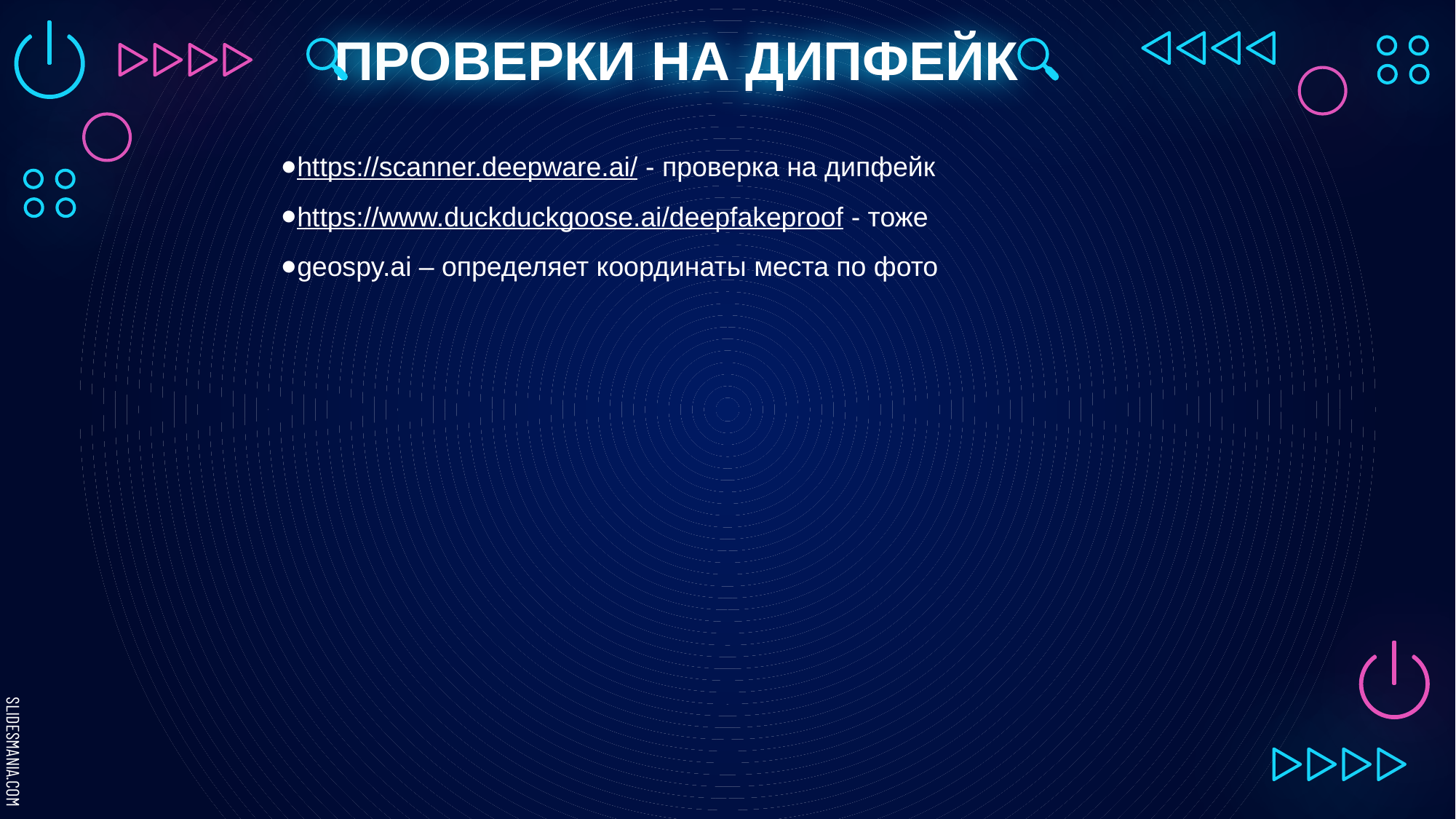

# ПРОВЕРКИ НА ДИПФЕЙК

https://scanner.deepware.ai/ - проверка на дипфейк
https://www.duckduckgoose.ai/deepfakeproof - тоже
geospy.ai – определяет координаты места по фото